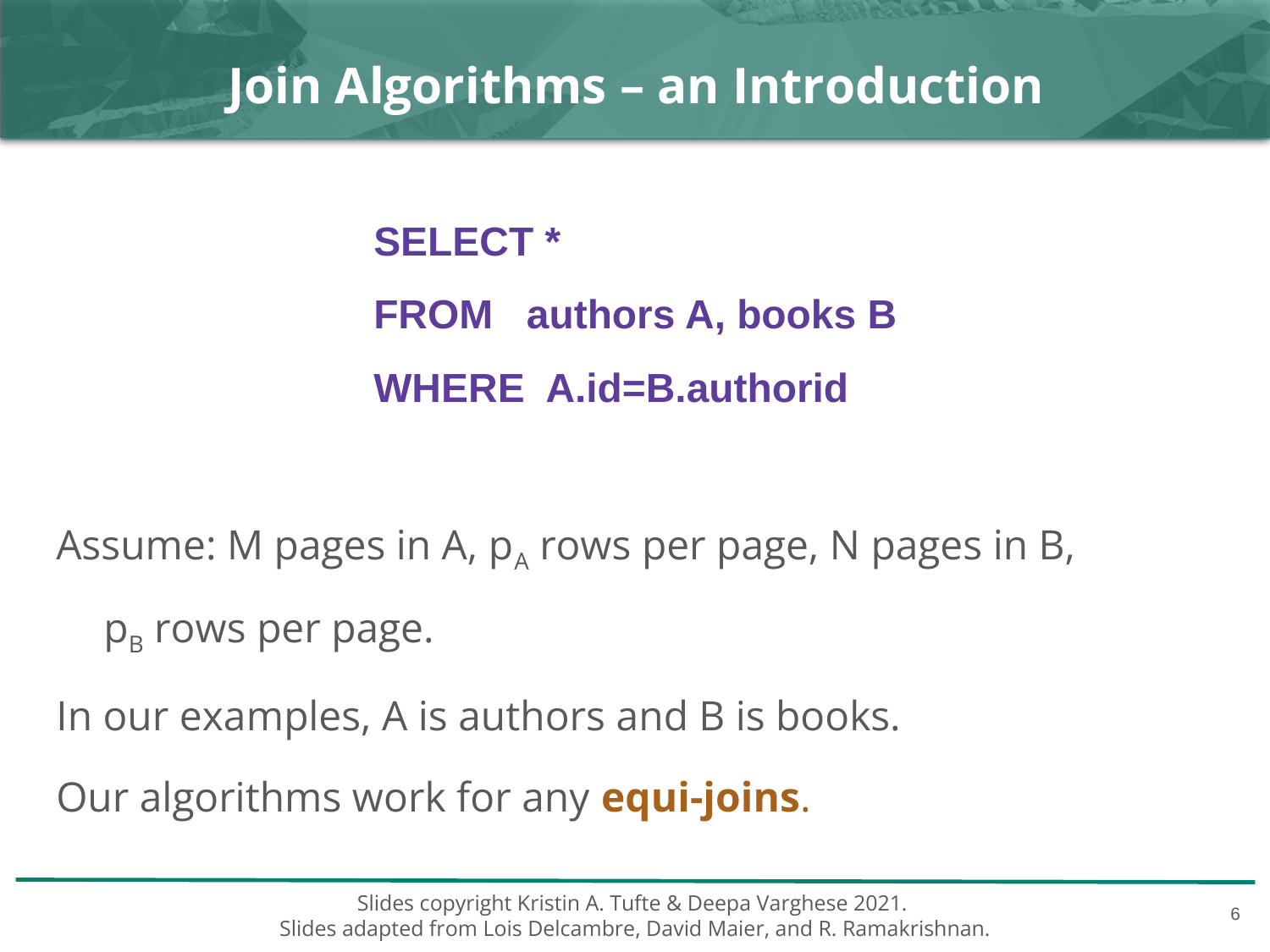

# Join Algorithms – an Introduction
SELECT *
FROM   authors A, books B
WHERE  A.id=B.authorid

Assume: M pages in A, pA rows per page, N pages in B,
pB rows per page.
In our examples, A is authors and B is books.
Our algorithms work for any equi-joins.

6